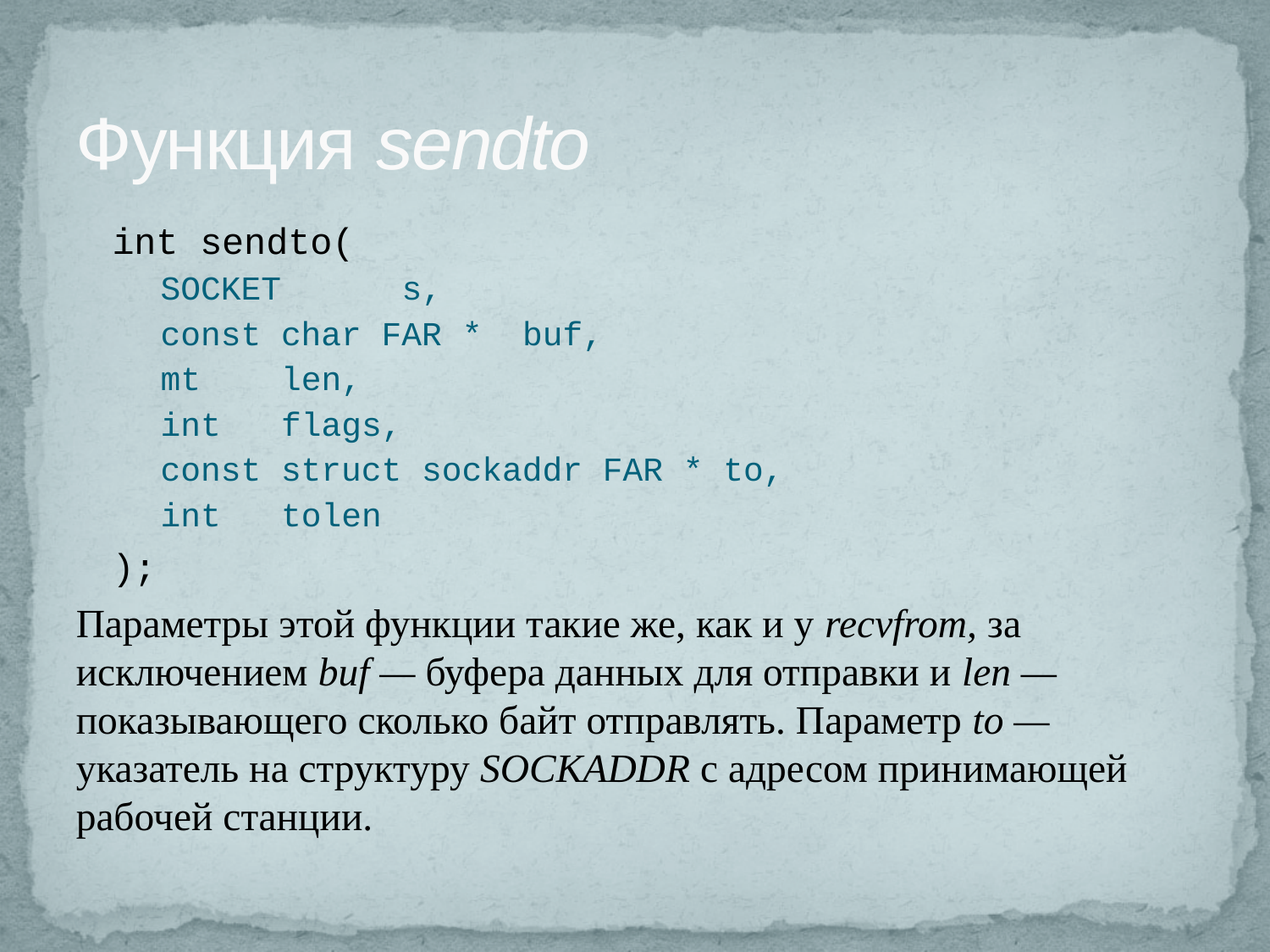

# Функция sendto
int sendto(
SOCKET 			s,
const char FAR * 	buf,
mt 			len,
int 			flags,
const struct sockaddr FAR * to,
int 			tolen
);
Параметры этой функции такие же, как и у recvfrom, за исключением buf — буфера данных для отправки и len — показывающего сколько байт отправлять. Параметр to — указатель на структуру SOCKADDR с адресом принимающей рабочей станции.